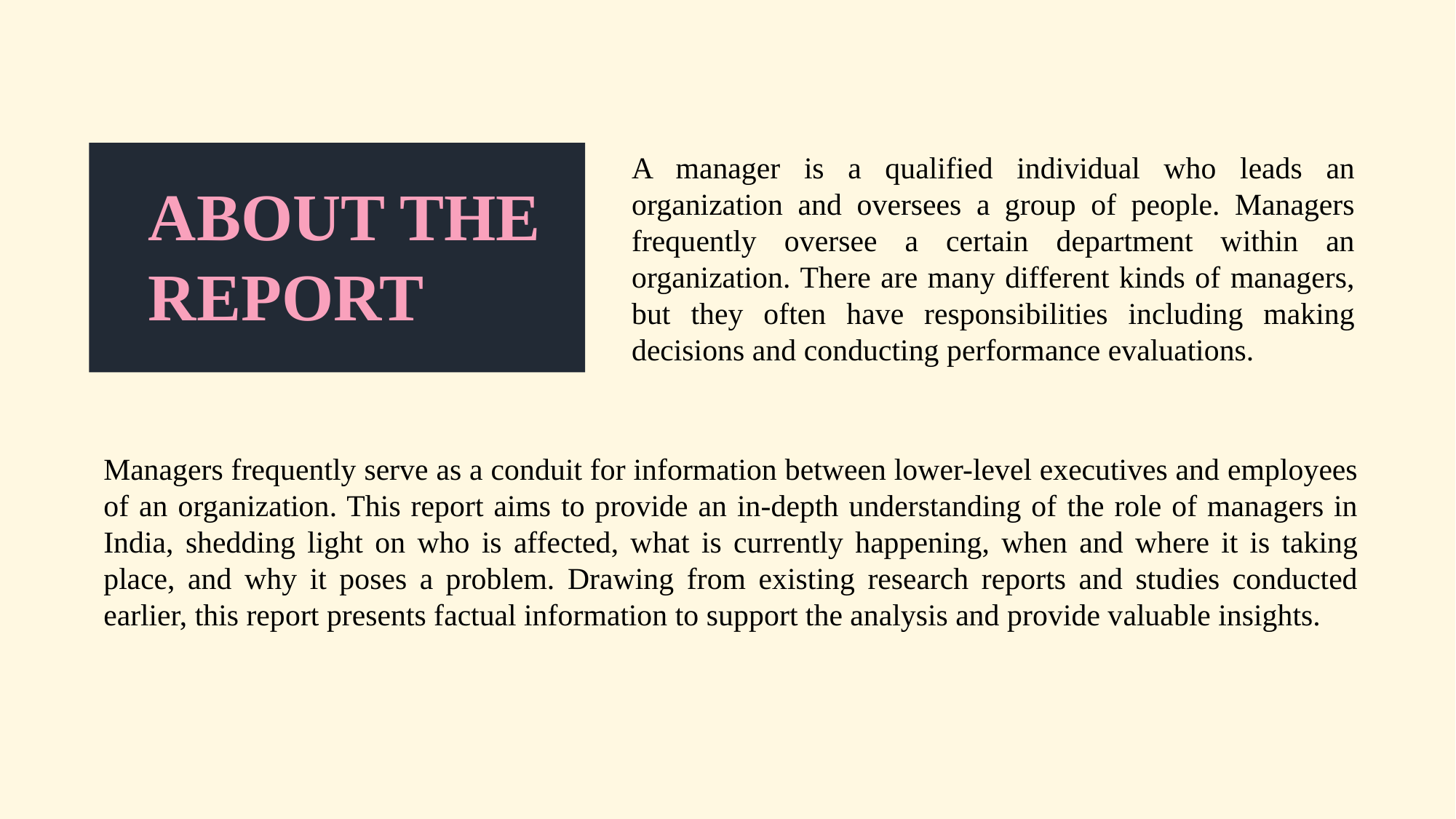

A manager is a qualified individual who leads an organization and oversees a group of people. Managers frequently oversee a certain department within an organization. There are many different kinds of managers, but they often have responsibilities including making decisions and conducting performance evaluations.

ABOUT THE
REPORT
Managers frequently serve as a conduit for information between lower-level executives and employees of an organization. This report aims to provide an in-depth understanding of the role of managers in India, shedding light on who is affected, what is currently happening, when and where it is taking place, and why it poses a problem. Drawing from existing research reports and studies conducted earlier, this report presents factual information to support the analysis and provide valuable insights.